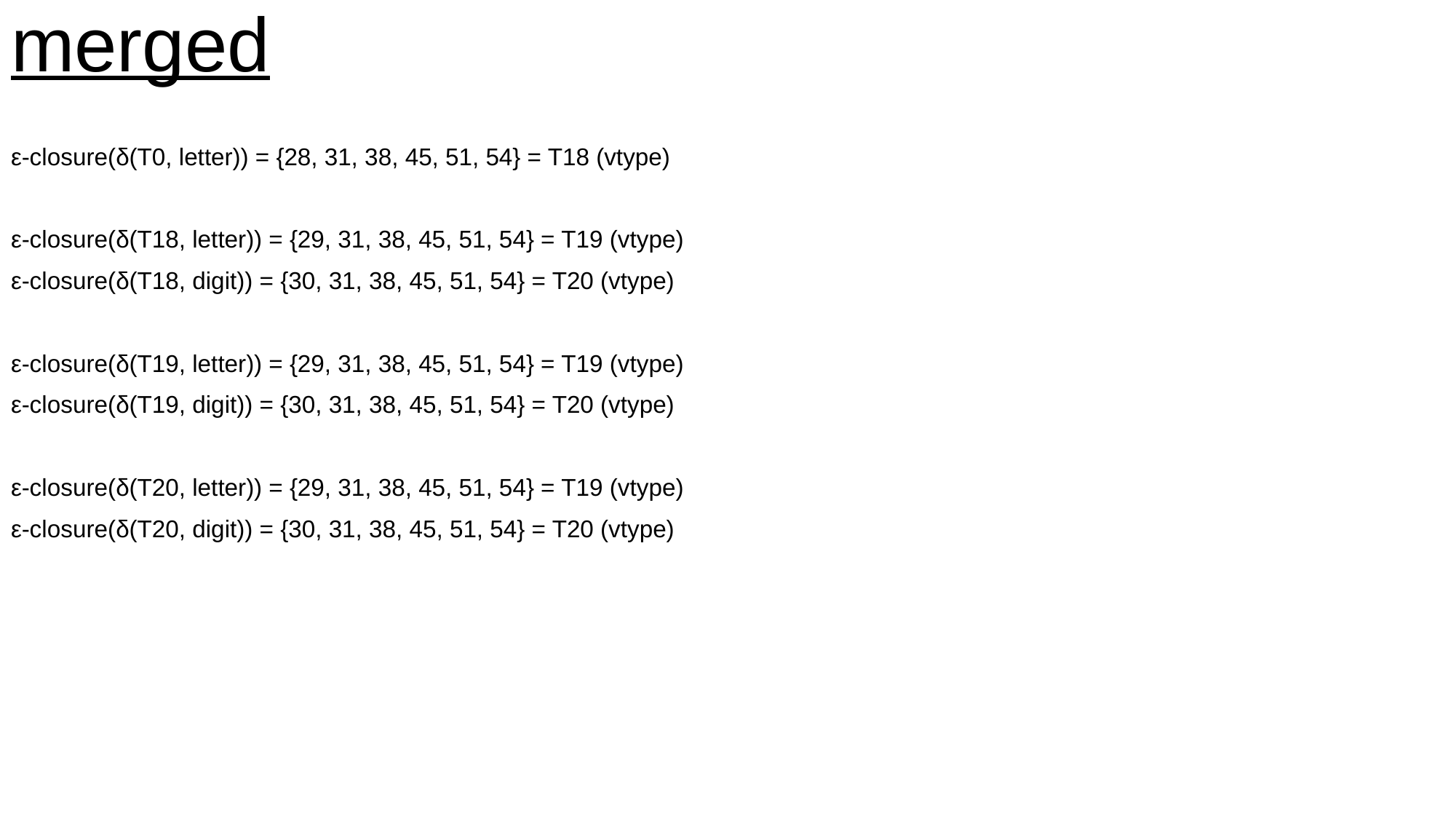

# merged
ε-closure(δ(T0, letter)) = {28, 31, 38, 45, 51, 54} = T18 (vtype)

ε-closure(δ(T18, letter)) = {29, 31, 38, 45, 51, 54} = T19 (vtype)
ε-closure(δ(T18, digit)) = {30, 31, 38, 45, 51, 54} = T20 (vtype)

ε-closure(δ(T19, letter)) = {29, 31, 38, 45, 51, 54} = T19 (vtype)
ε-closure(δ(T19, digit)) = {30, 31, 38, 45, 51, 54} = T20 (vtype)

ε-closure(δ(T20, letter)) = {29, 31, 38, 45, 51, 54} = T19 (vtype)
ε-closure(δ(T20, digit)) = {30, 31, 38, 45, 51, 54} = T20 (vtype)